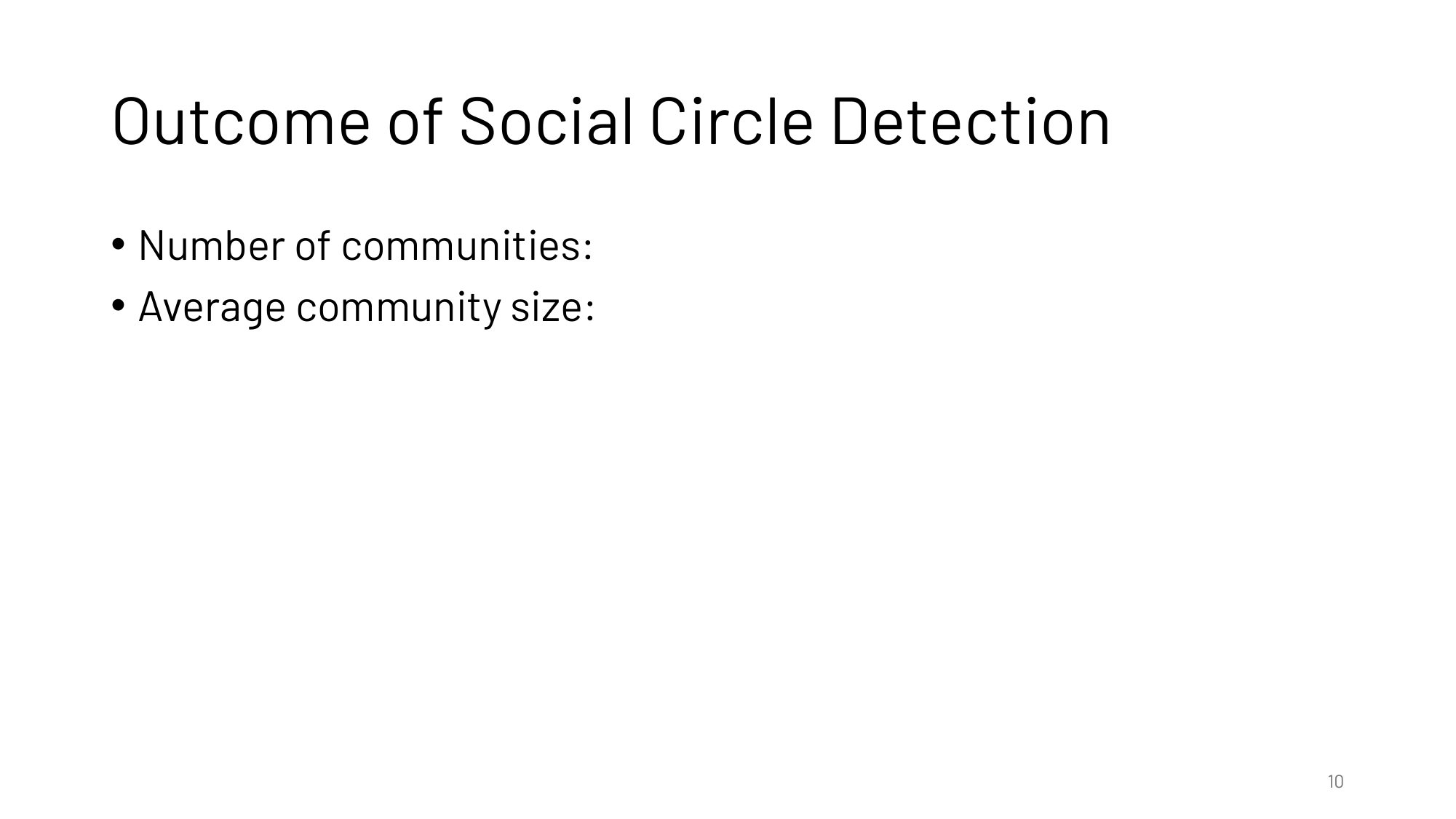

# Outcome of Social Circle Detection
Number of communities:
Average community size:
10